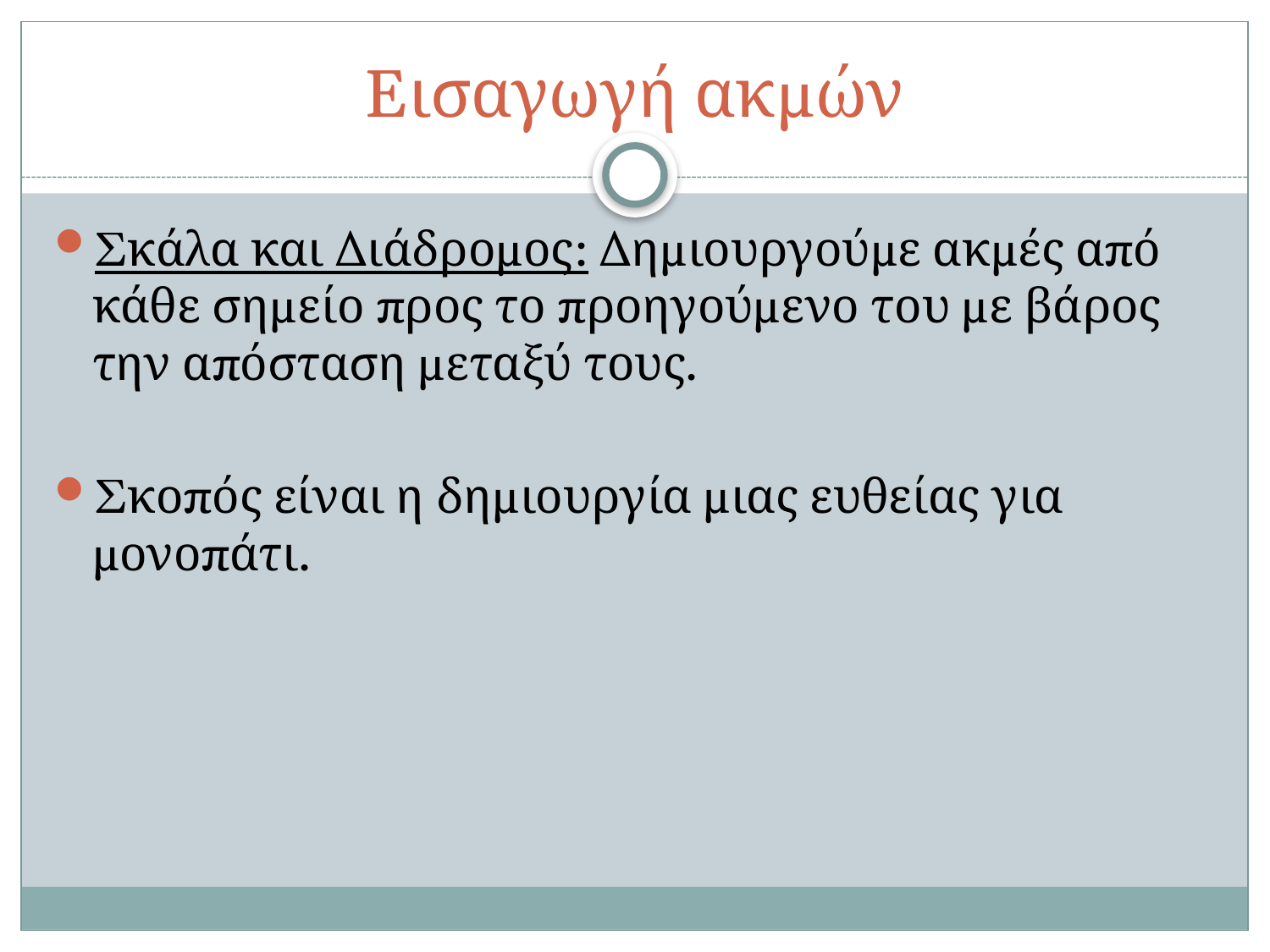

# Εισαγωγή ακμών
Σκάλα και Διάδρομος: Δημιουργούμε ακμές από κάθε σημείο προς το προηγούμενο του με βάρος την απόσταση μεταξύ τους.

Σκοπός είναι η δημιουργία μιας ευθείας για μονοπάτι.